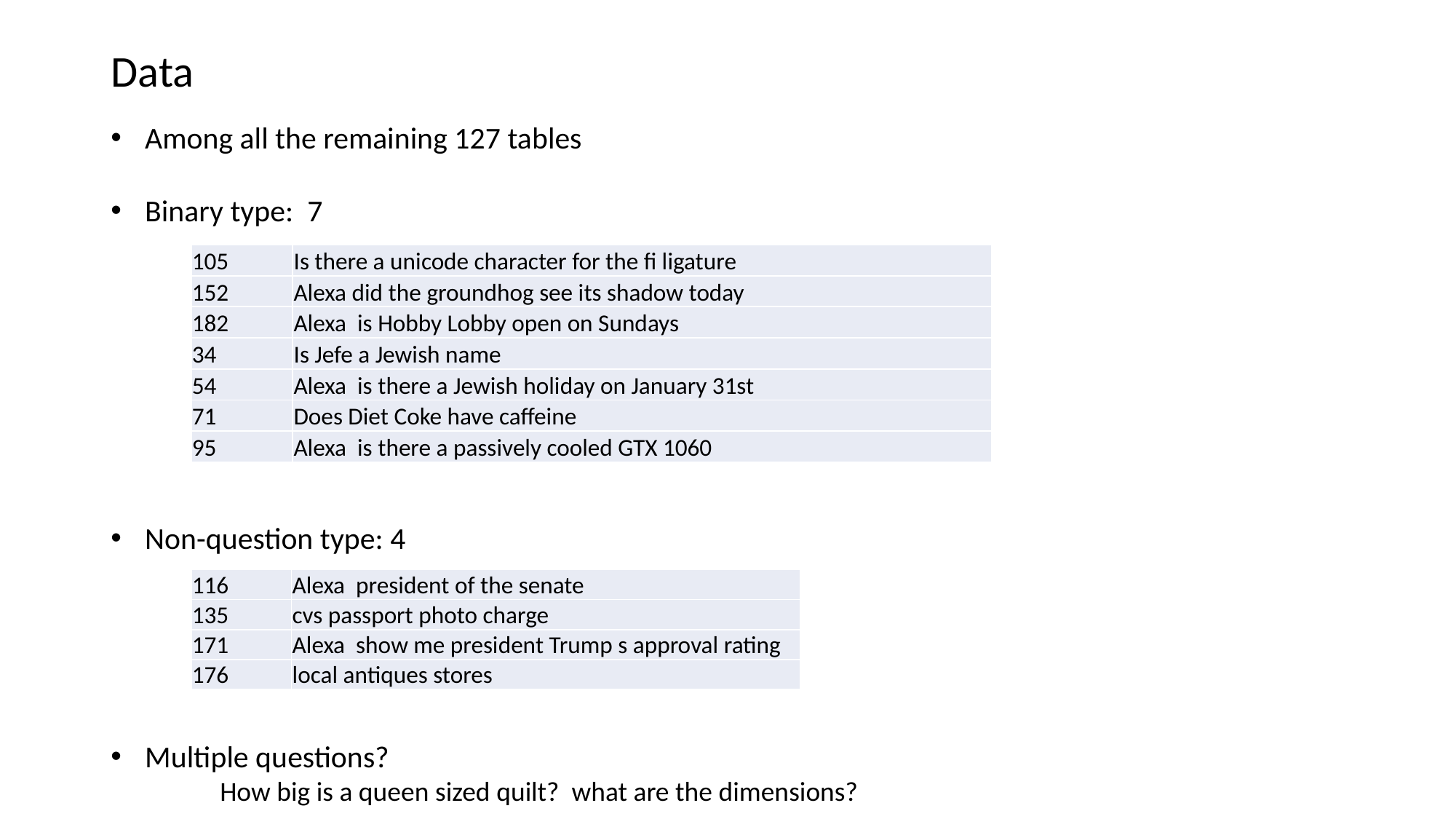

# Data
Among all the remaining 127 tables

Binary type:  7

Non-question type: 4

Multiple questions?
	How big is a queen sized quilt?  what are the dimensions?

| 105 | Is there a unicode character for the fi ligature |
| --- | --- |
| 152 | Alexa did the groundhog see its shadow today |
| 182 | Alexa is Hobby Lobby open on Sundays |
| 34 | Is Jefe a Jewish name |
| 54 | Alexa is there a Jewish holiday on January 31st |
| 71 | Does Diet Coke have caffeine |
| 95 | Alexa is there a passively cooled GTX 1060 |
| 116 | Alexa president of the senate |
| --- | --- |
| 135 | cvs passport photo charge |
| 171 | Alexa show me president Trump s approval rating |
| 176 | local antiques stores |